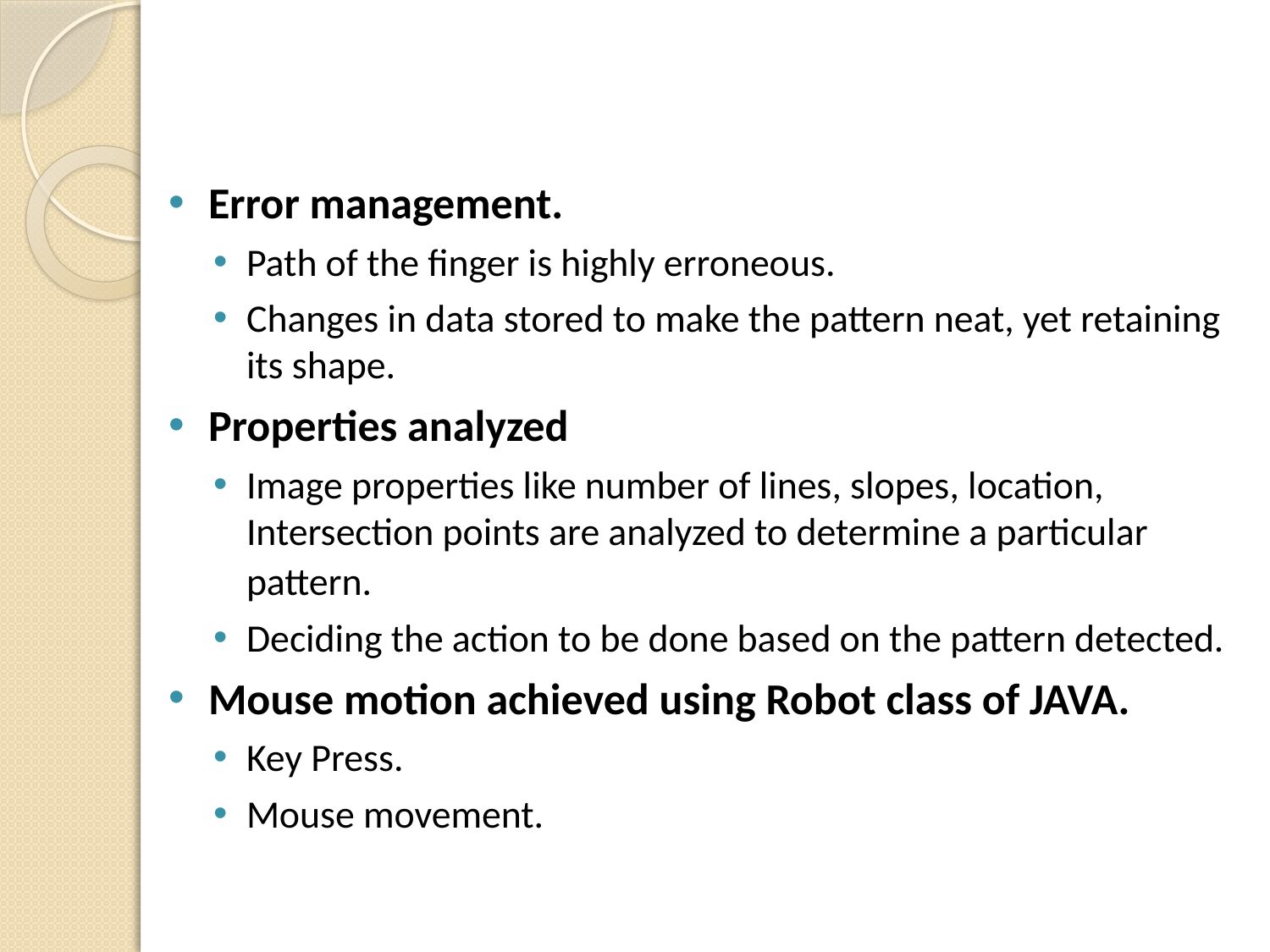

#

Error management.
Path of the finger is highly erroneous.
Changes in data stored to make the pattern neat, yet retaining its shape.
Properties analyzed
Image properties like number of lines, slopes, location, Intersection points are analyzed to determine a particular pattern.
Deciding the action to be done based on the pattern detected.
Mouse motion achieved using Robot class of JAVA.
Key Press.
Mouse movement.